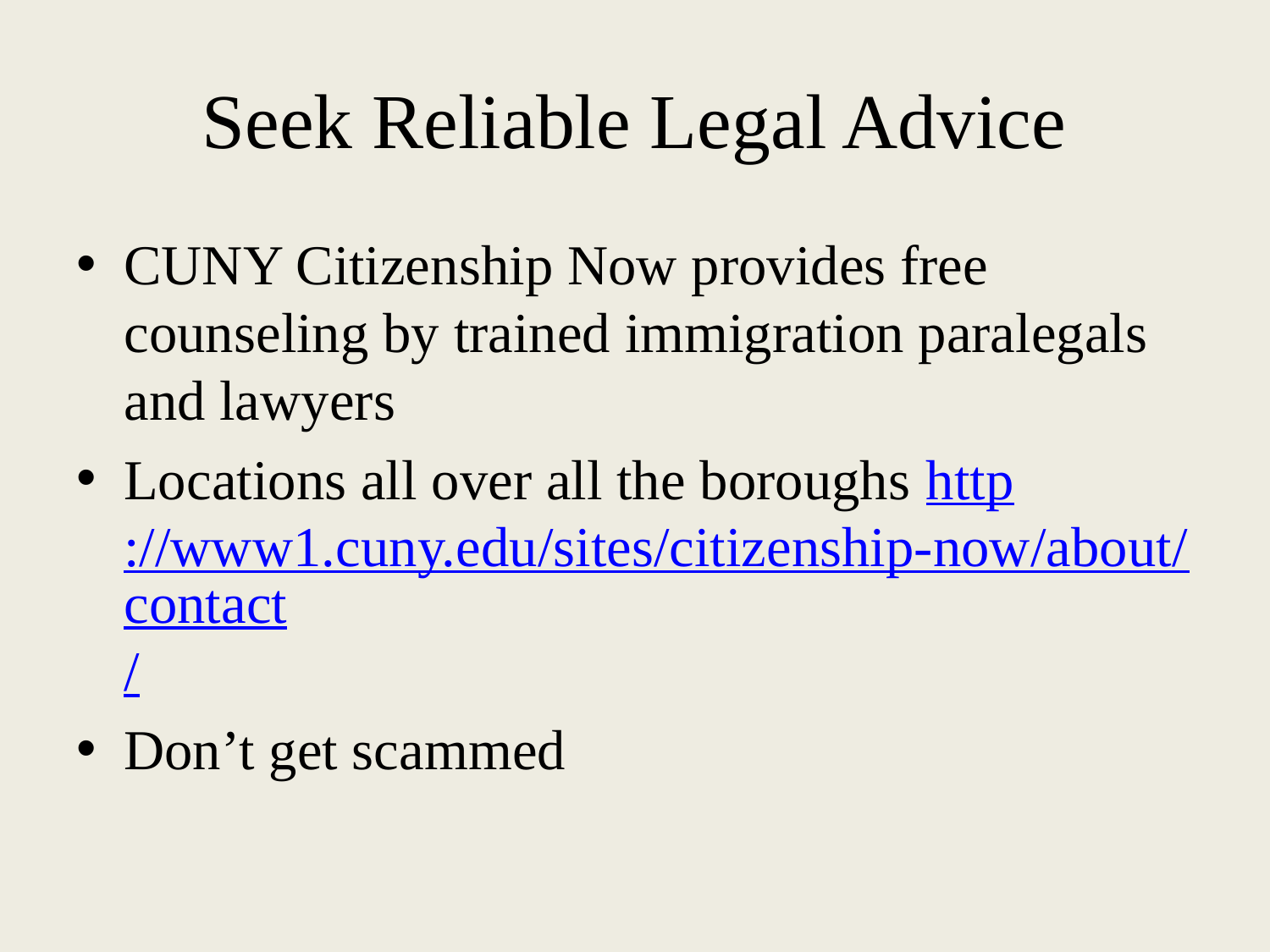

# Seek Reliable Legal Advice
CUNY Citizenship Now provides free counseling by trained immigration paralegals and lawyers
Locations all over all the boroughs http://www1.cuny.edu/sites/citizenship-now/about/contact/
Don’t get scammed